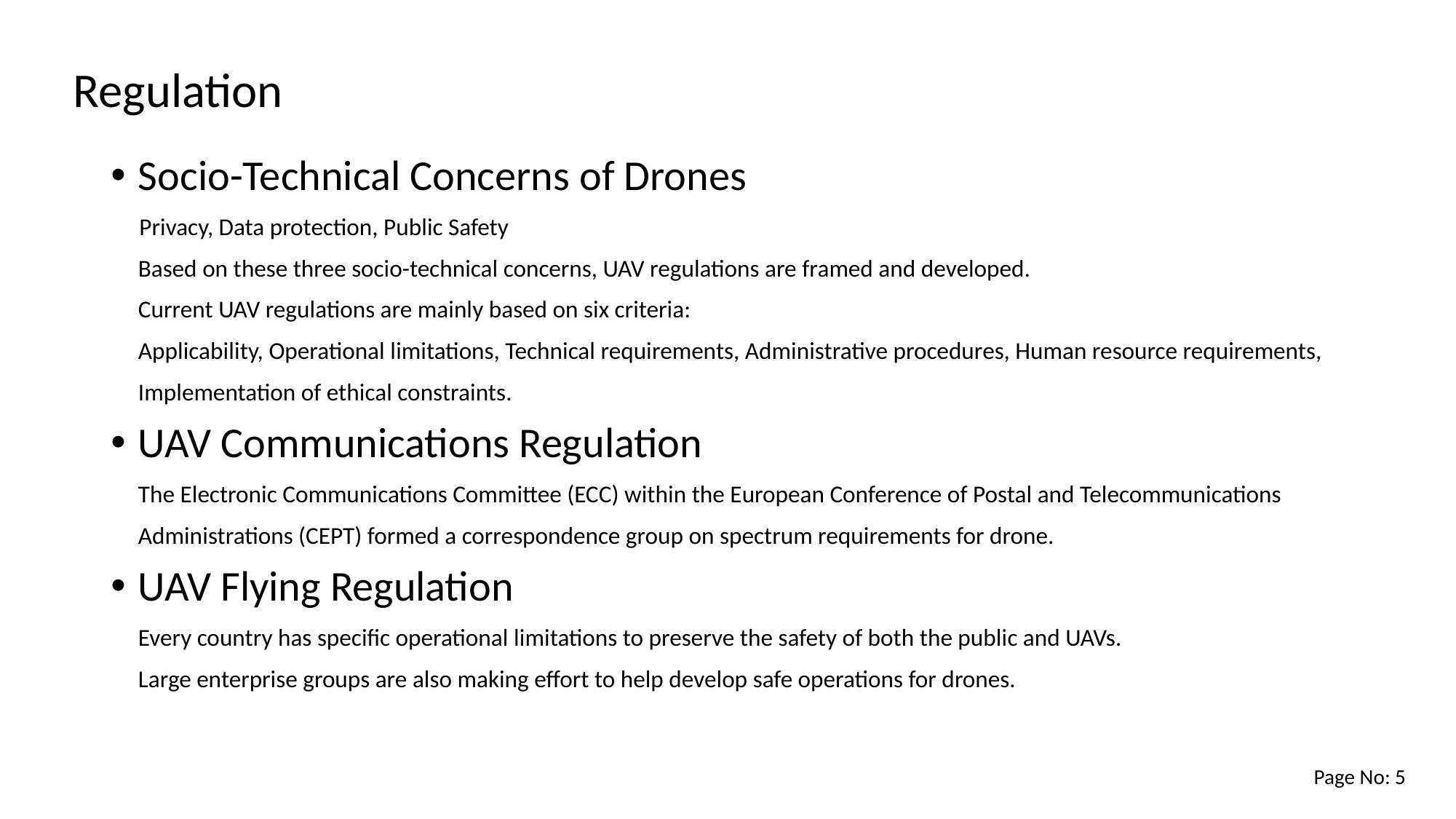

# Regulation
Socio-Technical Concerns of Drones
      Privacy, Data protection, Public Safety
     Based on these three socio-technical concerns, UAV regulations are framed and developed.
     Current UAV regulations are mainly based on six criteria:
     Applicability, Operational limitations, Technical requirements, Administrative procedures, Human resource requirements,
     Implementation of ethical constraints.
UAV Communications Regulation
     The Electronic Communications Committee (ECC) within the European Conference of Postal and Telecommunications
     Administrations (CEPT) formed a correspondence group on spectrum requirements for drone.
UAV Flying Regulation
     Every country has specific operational limitations to preserve the safety of both the public and UAVs.
     Large enterprise groups are also making effort to help develop safe operations for drones.

Page No: 5